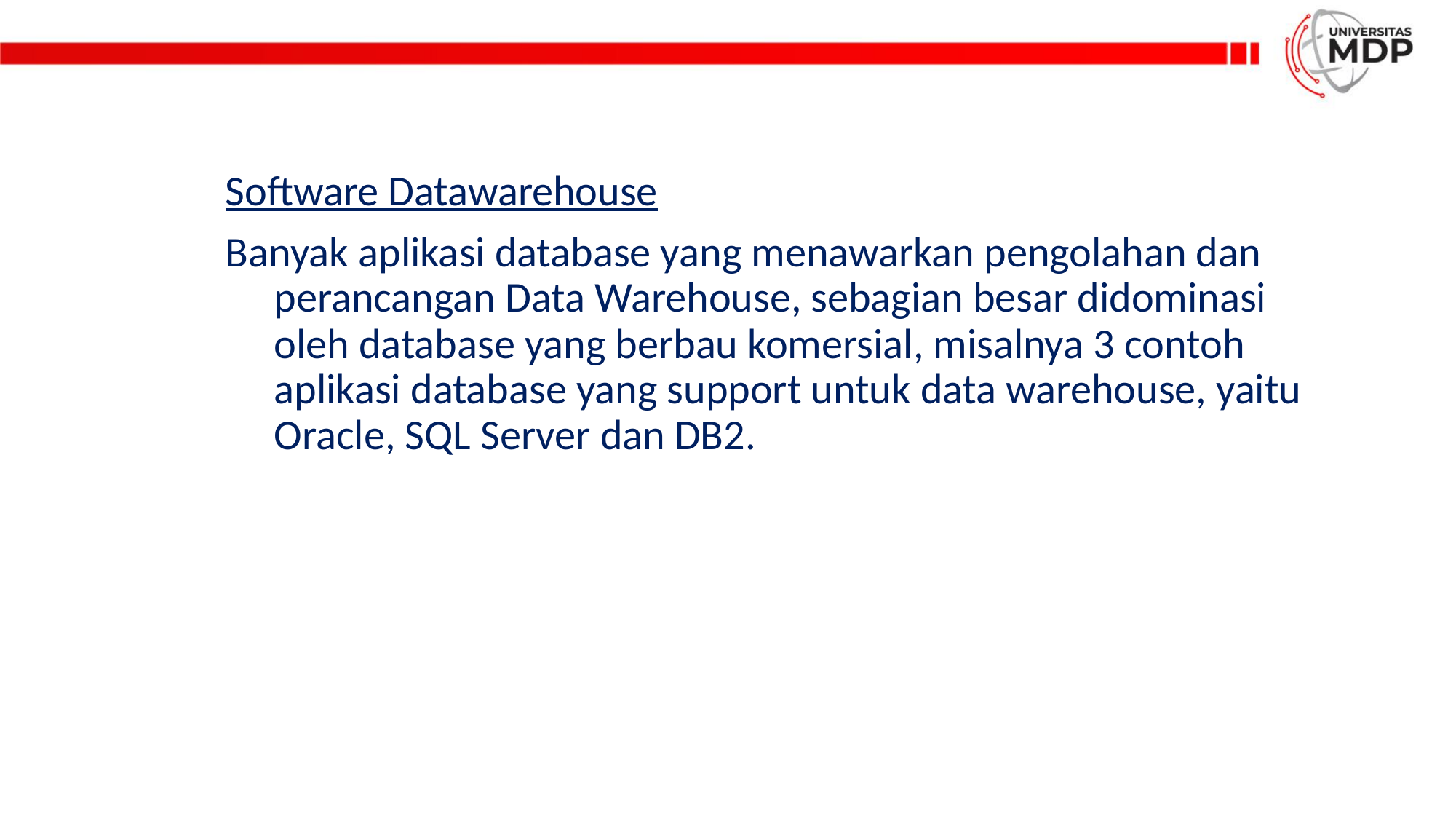

Software Datawarehouse
Banyak aplikasi database yang menawarkan pengolahan dan perancangan Data Warehouse, sebagian besar didominasi oleh database yang berbau komersial, misalnya 3 contoh aplikasi database yang support untuk data warehouse, yaitu Oracle, SQL Server dan DB2.